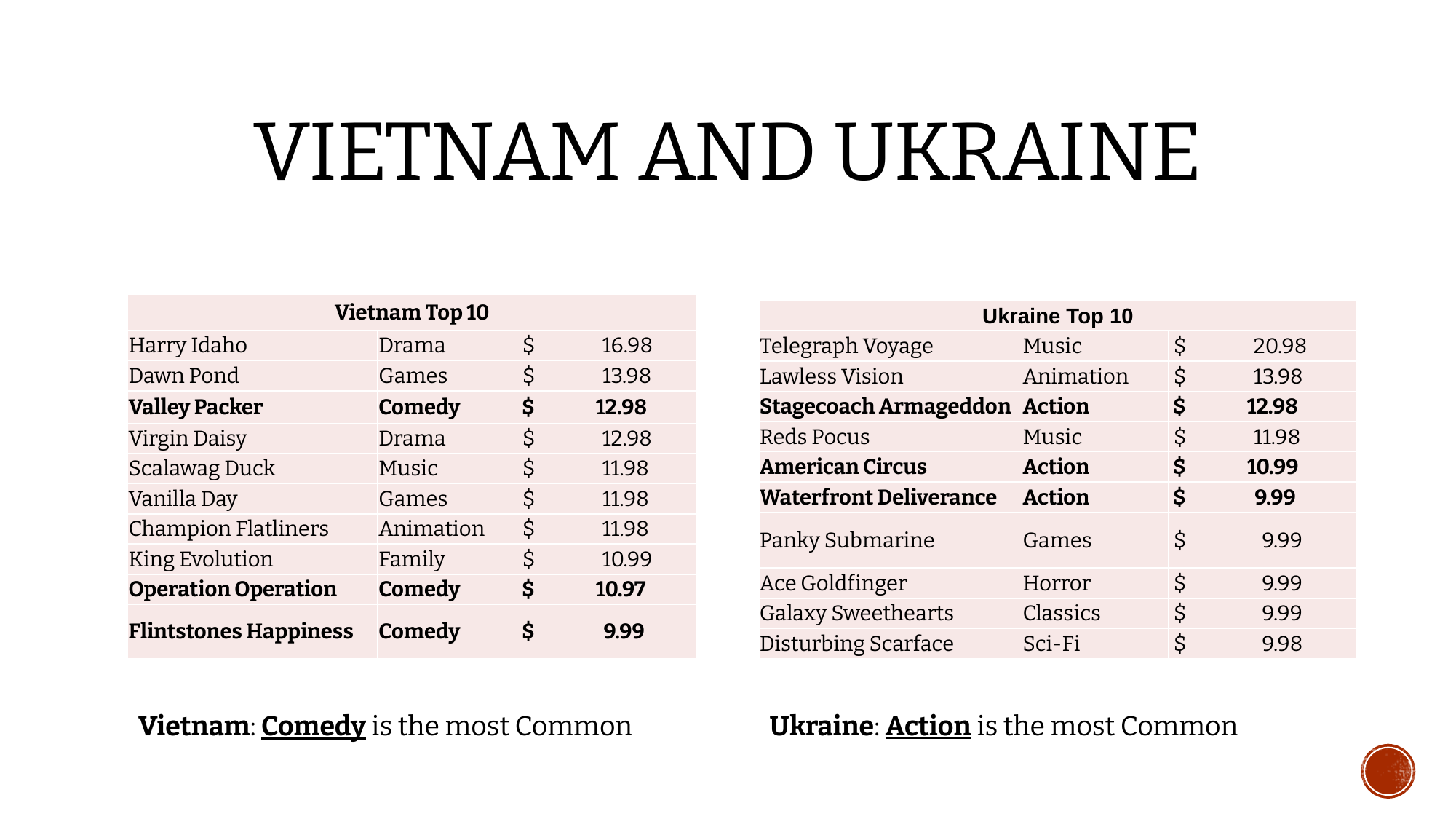

# Vietnam and Ukraine
| Vietnam Top 10 | name | total\_revenue |
| --- | --- | --- |
| Harry Idaho | Drama | $ 16.98 |
| Dawn Pond | Games | $ 13.98 |
| Valley Packer | Comedy | $ 12.98 |
| Virgin Daisy | Drama | $ 12.98 |
| Scalawag Duck | Music | $ 11.98 |
| Vanilla Day | Games | $ 11.98 |
| Champion Flatliners | Animation | $ 11.98 |
| King Evolution | Family | $ 10.99 |
| Operation Operation | Comedy | $ 10.97 |
| Flintstones Happiness | Comedy | $ 9.99 |
| Ukraine Top 10 | name | total\_revenue |
| --- | --- | --- |
| Telegraph Voyage | Music | $ 20.98 |
| Lawless Vision | Animation | $ 13.98 |
| Stagecoach Armageddon | Action | $ 12.98 |
| Reds Pocus | Music | $ 11.98 |
| American Circus | Action | $ 10.99 |
| Waterfront Deliverance | Action | $ 9.99 |
| Panky Submarine | Games | $ 9.99 |
| Ace Goldfinger | Horror | $ 9.99 |
| Galaxy Sweethearts | Classics | $ 9.99 |
| Disturbing Scarface | Sci-Fi | $ 9.98 |
Ukraine: Action is the most Common
Vietnam: Comedy is the most Common